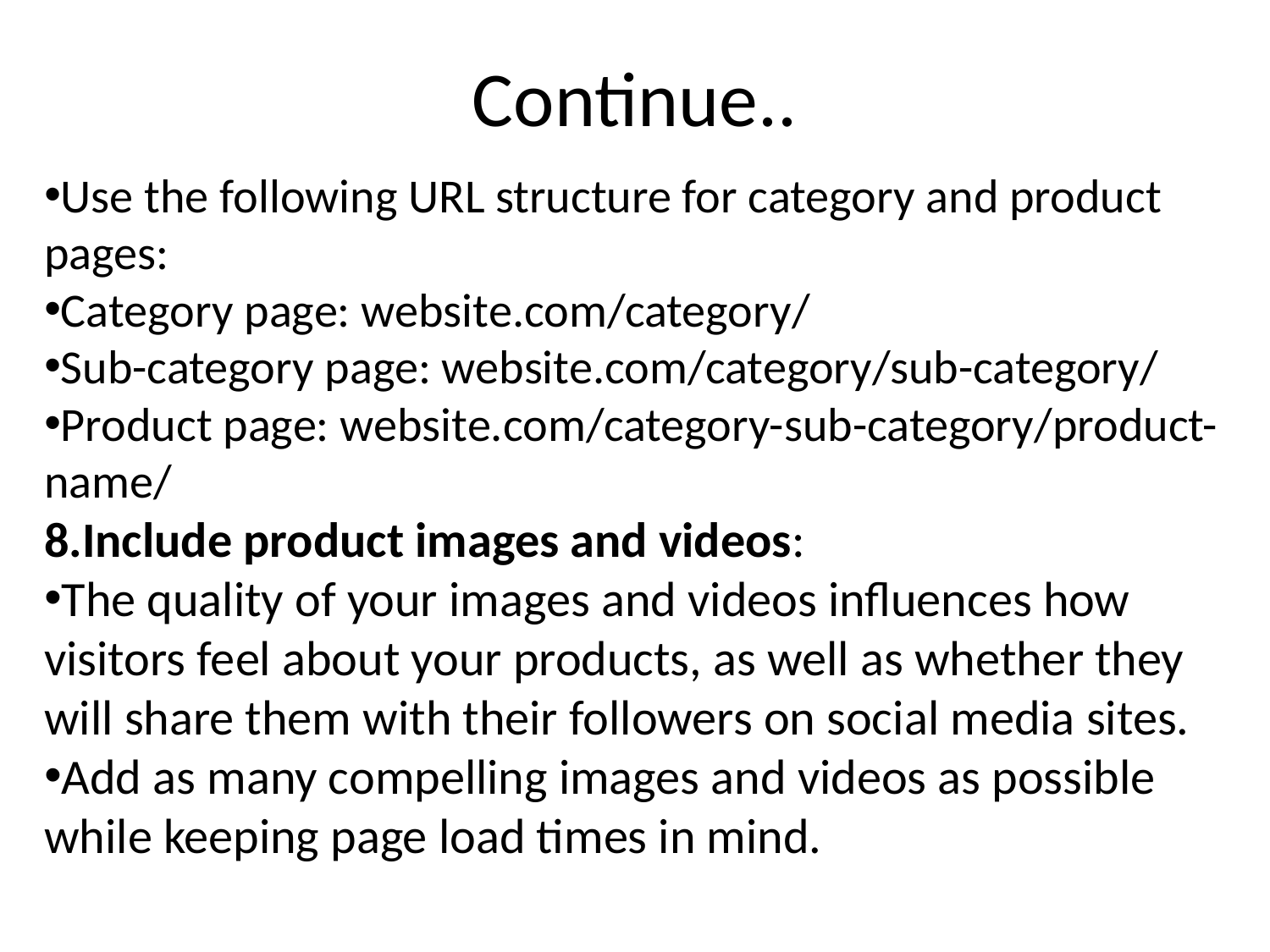

# Continue..
Use the following URL structure for category and product pages:
Category page: website.com/category/
Sub-category page: website.com/category/sub-category/
Product page: website.com/category-sub-category/product-name/
8.Include product images and videos:
The quality of your images and videos influences how visitors feel about your products, as well as whether they will share them with their followers on social media sites.
Add as many compelling images and videos as possible while keeping page load times in mind.